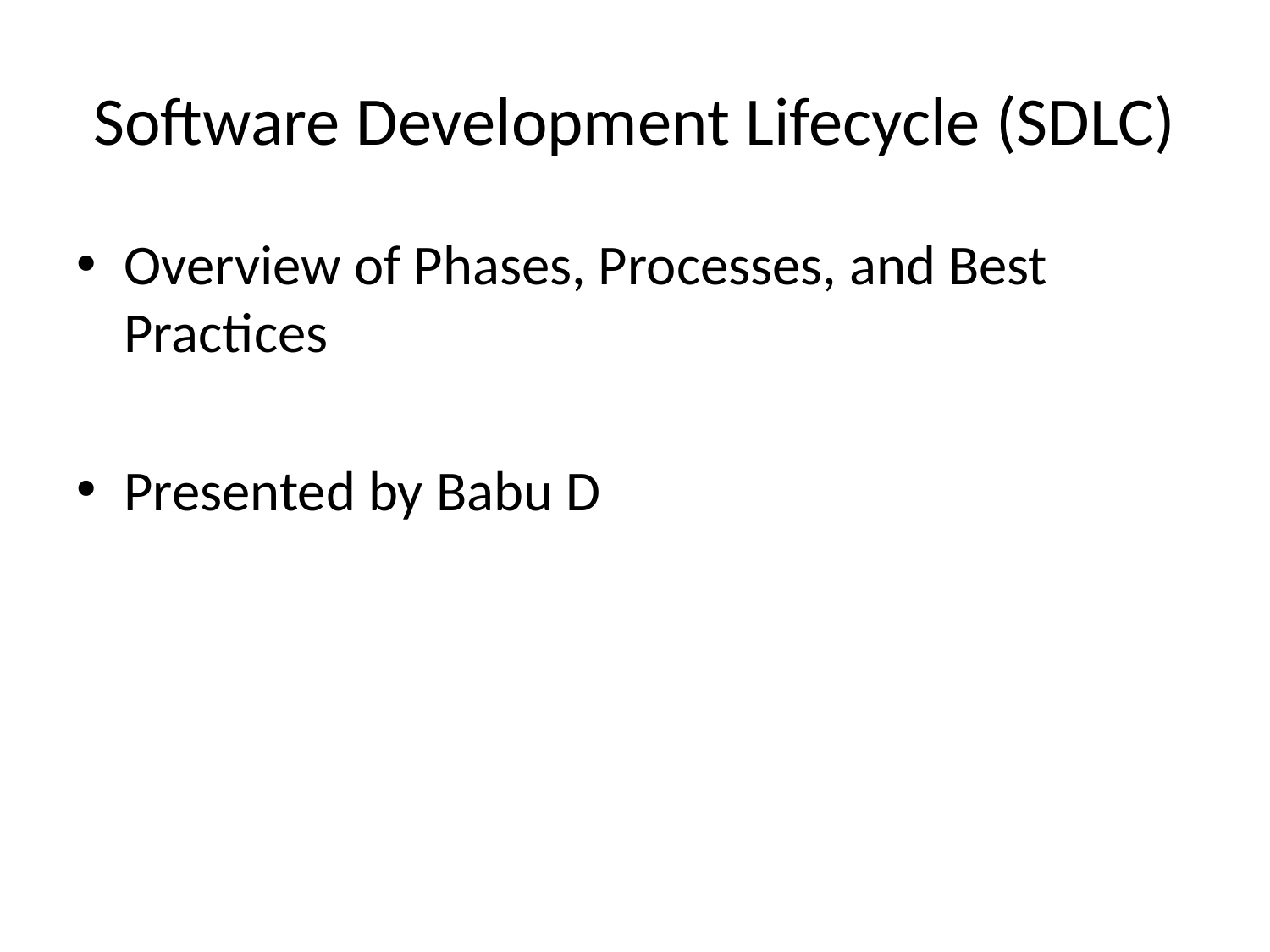

# Software Development Lifecycle (SDLC)
Overview of Phases, Processes, and Best Practices

Presented by Babu D